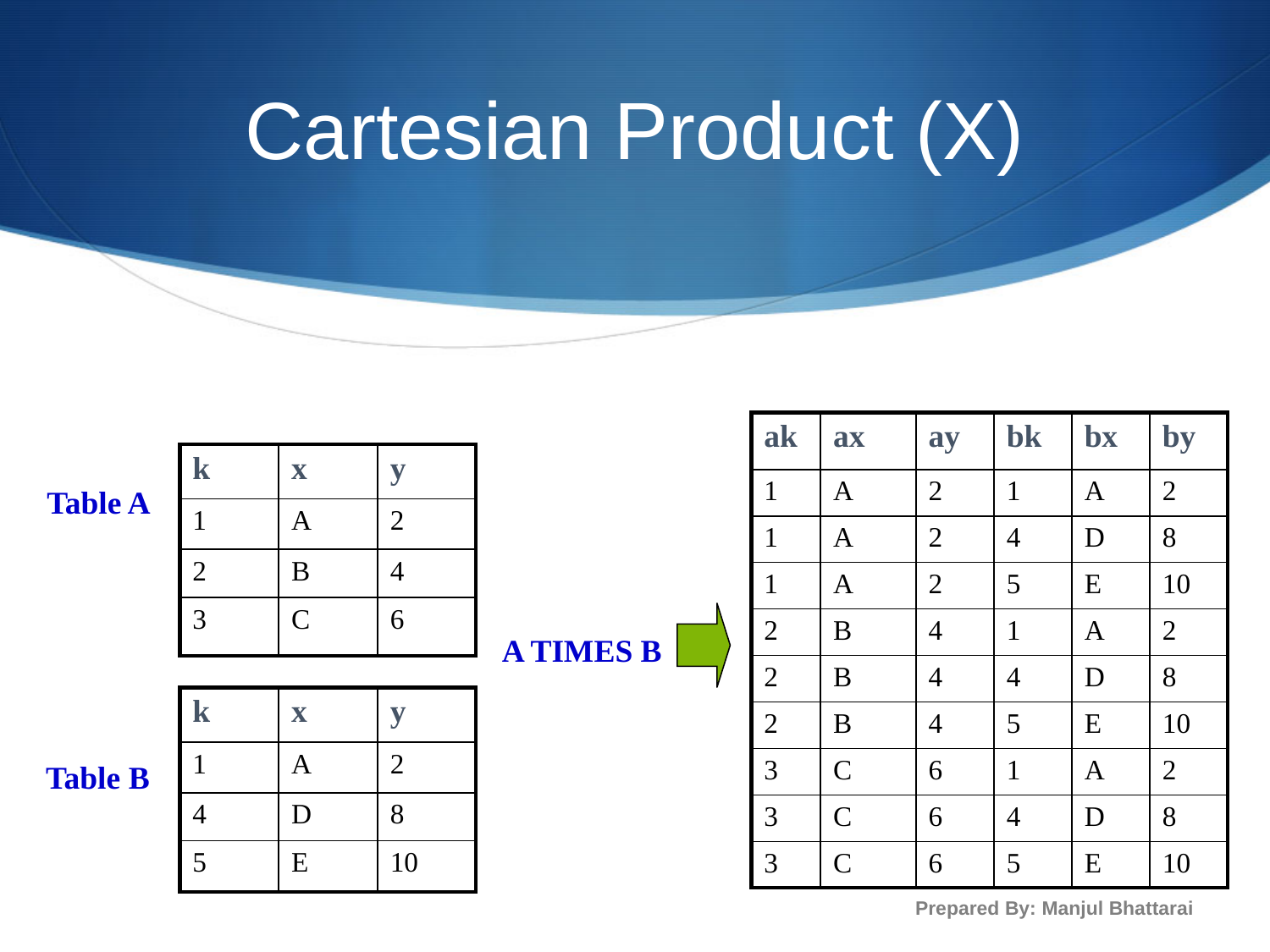

# Cartesian Product (Χ)
| ak | ax | ay | bk | bx | by |
| --- | --- | --- | --- | --- | --- |
| 1 | A | 2 | 1 | A | 2 |
| 1 | A | 2 | 4 | D | 8 |
| 1 | A | 2 | 5 | E | 10 |
| 2 | B | 4 | 1 | A | 2 |
| 2 | B | 4 | 4 | D | 8 |
| 2 | B | 4 | 5 | E | 10 |
| 3 | C | 6 | 1 | A | 2 |
| 3 | C | 6 | 4 | D | 8 |
| 3 | C | 6 | 5 | E | 10 |
| k | x | y |
| --- | --- | --- |
| 1 | A | 2 |
| 2 | B | 4 |
| 3 | C | 6 |

Table A

A TIMES B
| k | x | y |
| --- | --- | --- |
| 1 | A | 2 |
| 4 | D | 8 |
| 5 | E | 10 |
Table B
Prepared By: Manjul Bhattarai